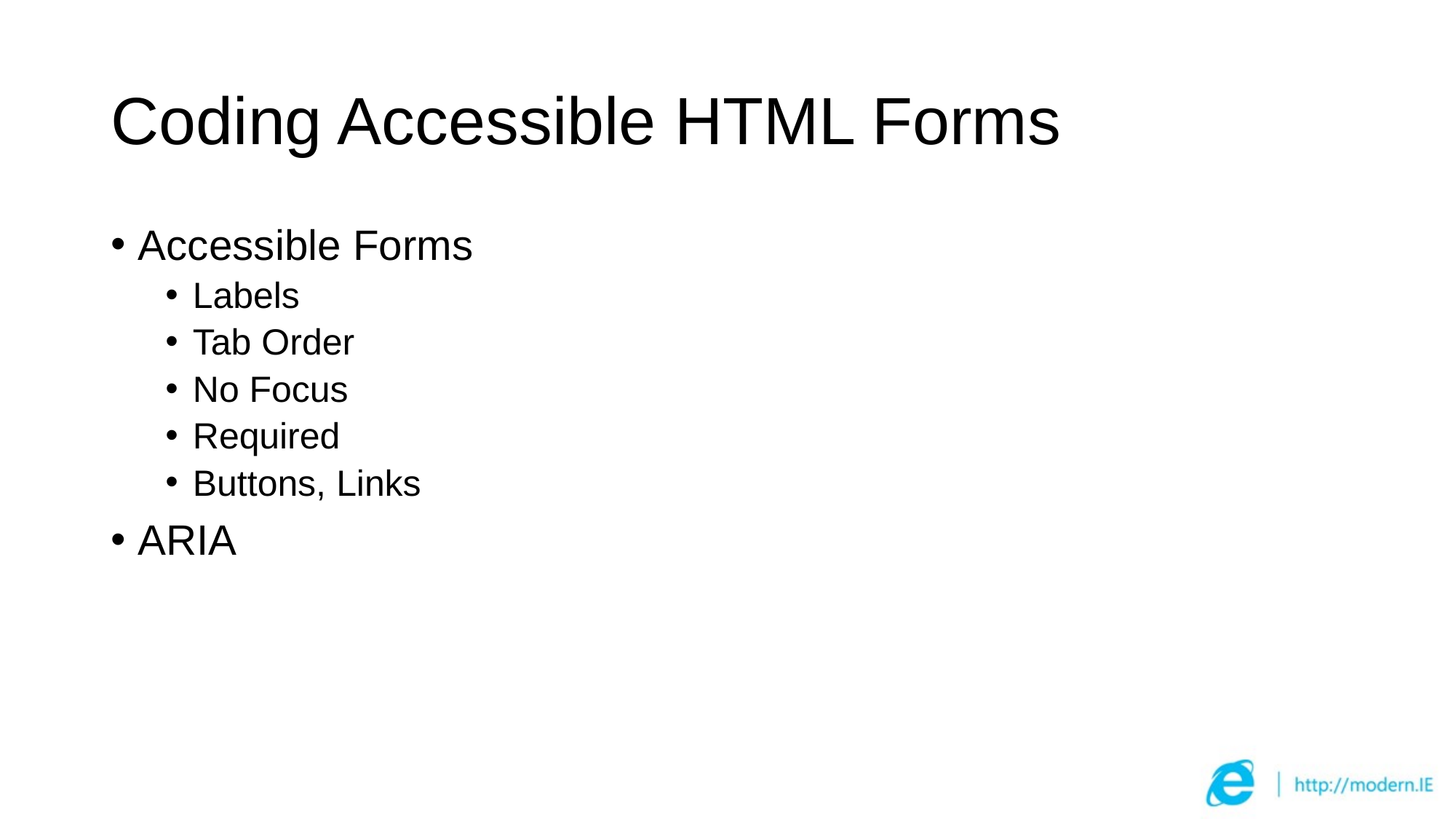

# Coding Accessible HTML Forms
Accessible Forms
Labels
Tab Order
No Focus
Required
Buttons, Links
ARIA